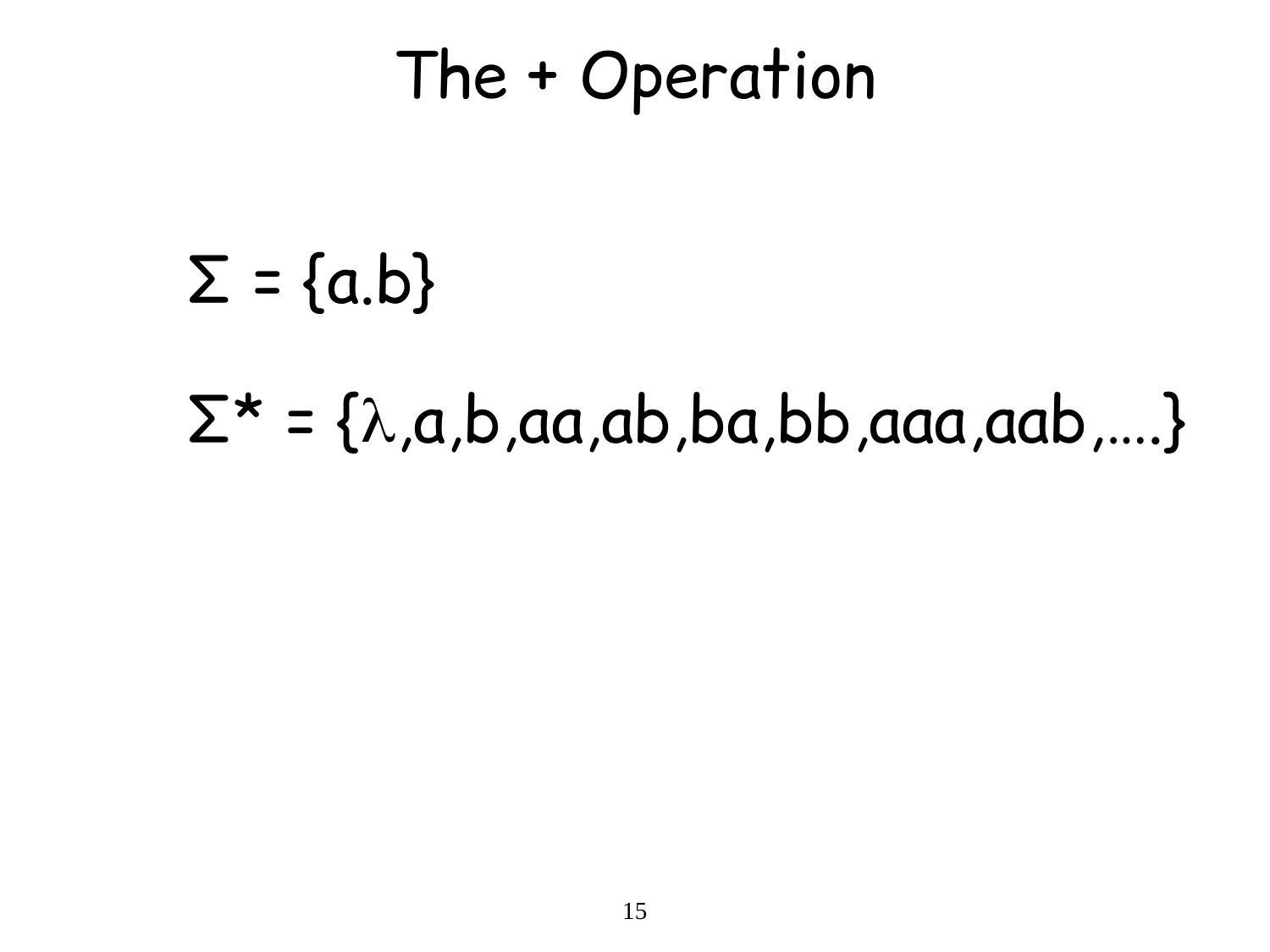

# The + Operation
∑ = {a.b}
∑* = {λ,a,b,aa,ab,ba,bb,aaa,aab,….}
15